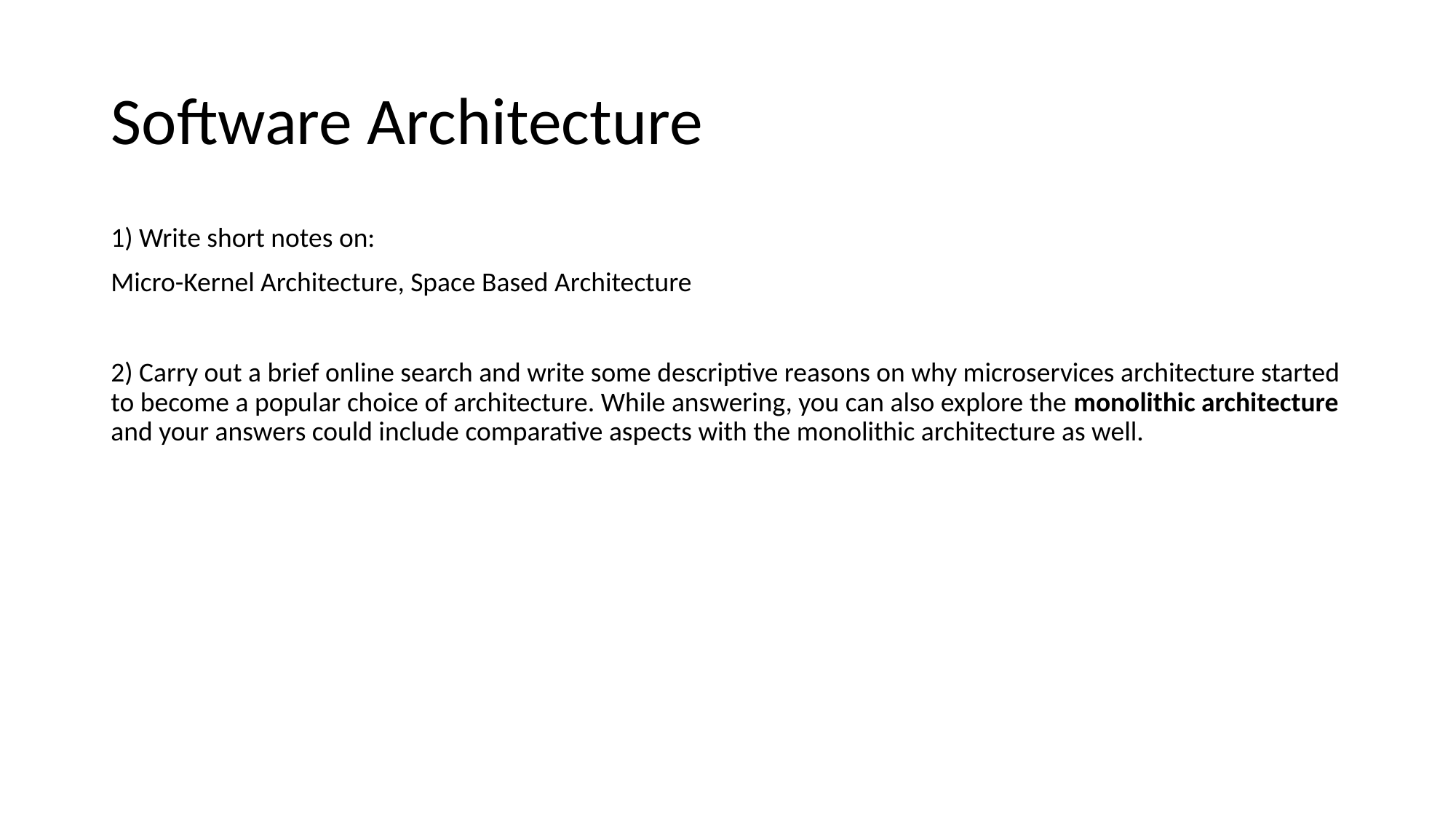

# Software Architecture
1) Write short notes on:
Micro-Kernel Architecture, Space Based Architecture
2) Carry out a brief online search and write some descriptive reasons on why microservices architecture started to become a popular choice of architecture. While answering, you can also explore the monolithic architecture and your answers could include comparative aspects with the monolithic architecture as well.